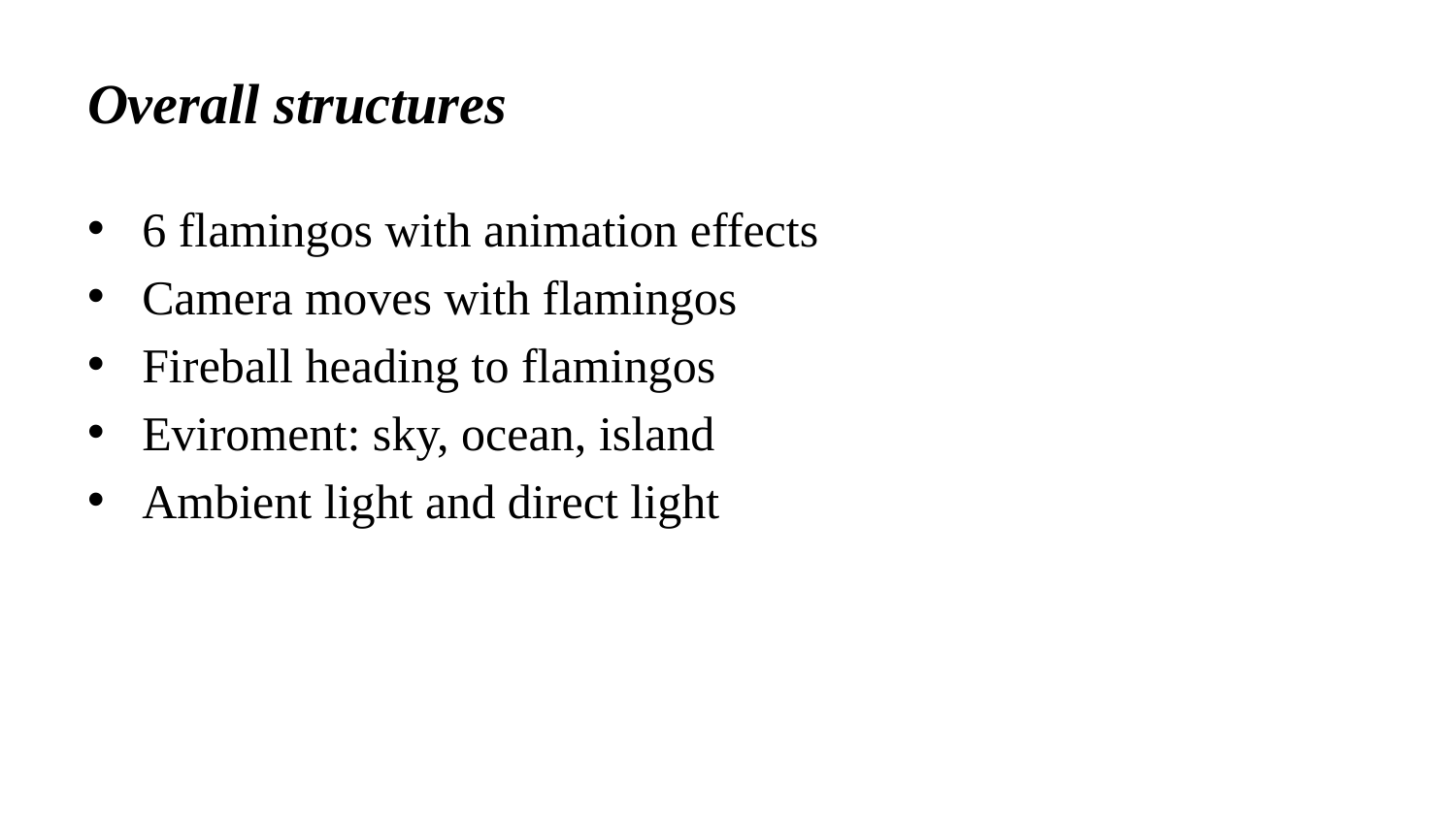

# Overall structures
6 flamingos with animation effects
Camera moves with flamingos
Fireball heading to flamingos
Eviroment: sky, ocean, island
Ambient light and direct light